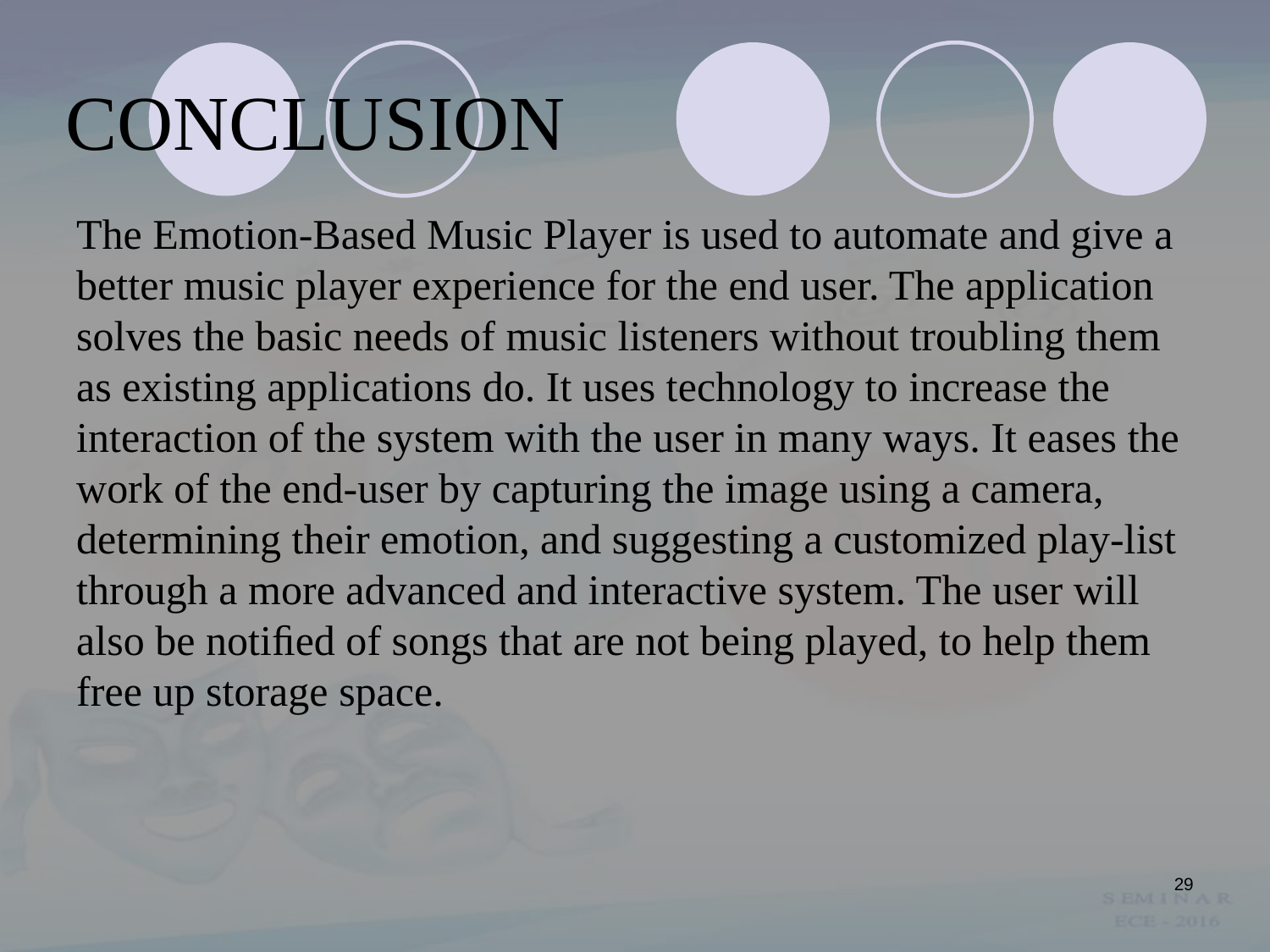

# CONCLUSION
The Emotion-Based Music Player is used to automate and give a better music player experience for the end user. The application solves the basic needs of music listeners without troubling them as existing applications do. It uses technology to increase the interaction of the system with the user in many ways. It eases the work of the end-user by capturing the image using a camera, determining their emotion, and suggesting a customized play-list through a more advanced and interactive system. The user will also be notiﬁed of songs that are not being played, to help them free up storage space.
29